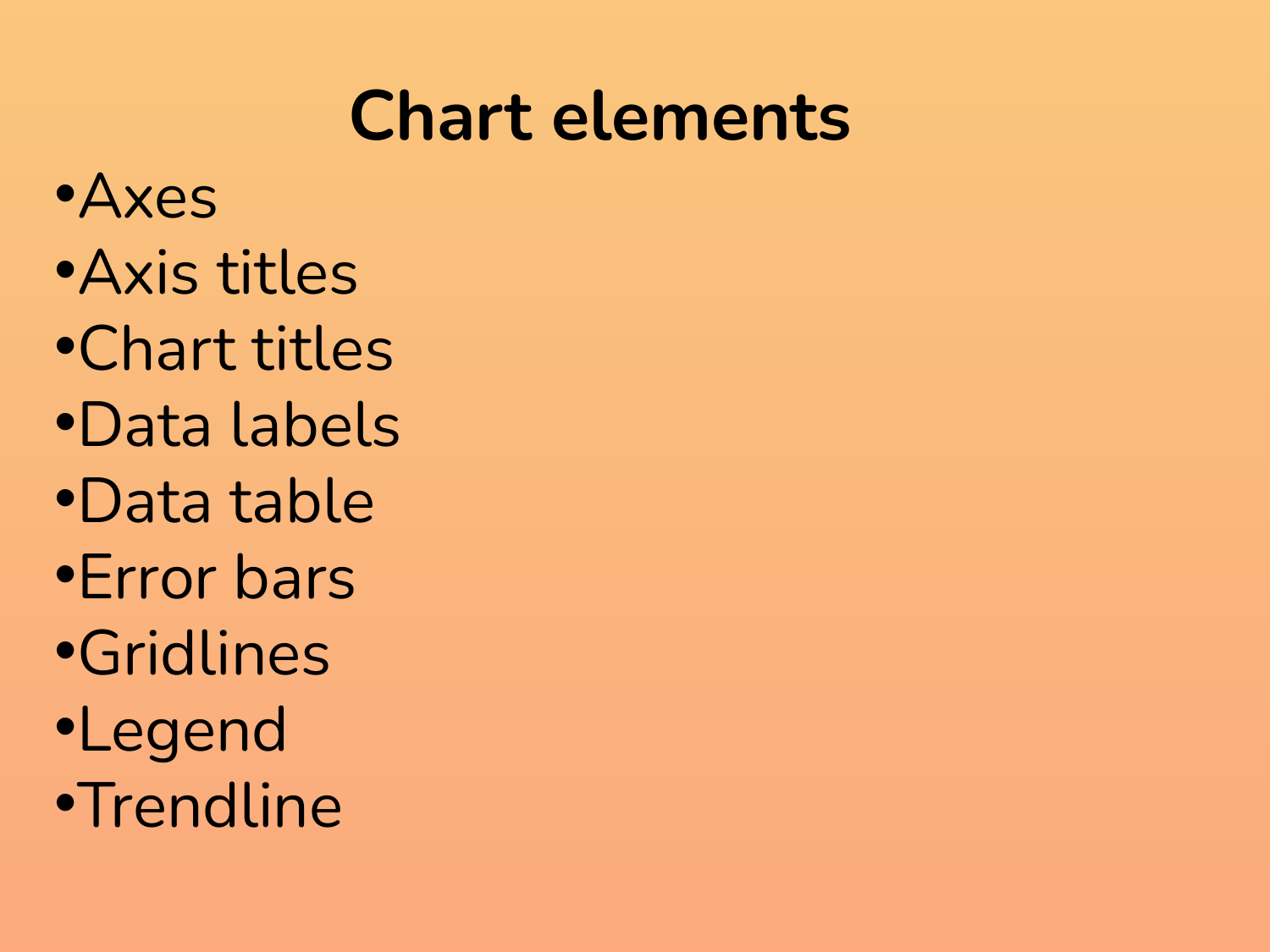

Chart elements
Axes
Axis titles
Chart titles
Data labels
Data table
Error bars
Gridlines
Legend
Trendline